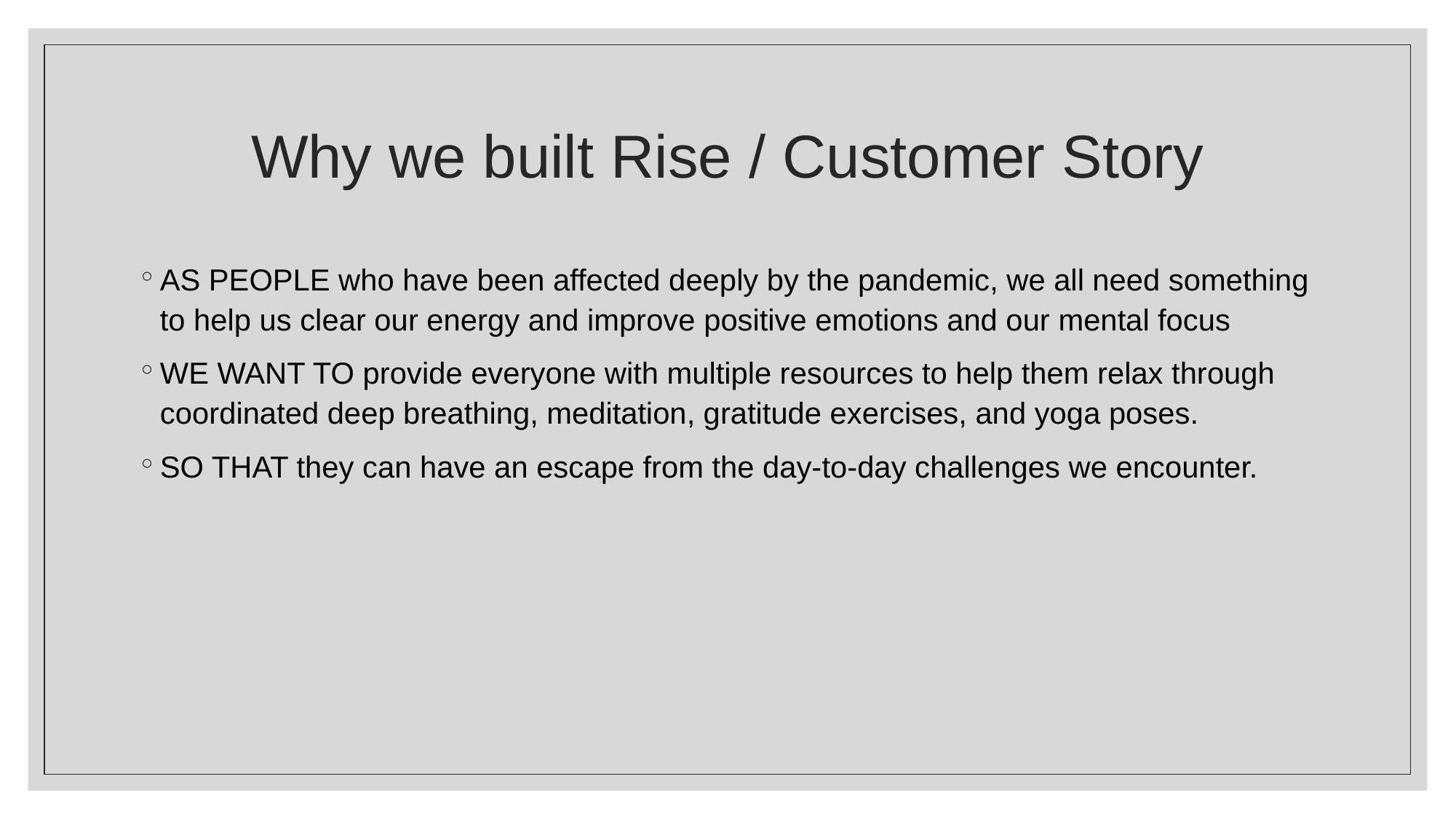

# Why we built Rise / Customer Story
AS PEOPLE who have been affected deeply by the pandemic, we all need something to help us clear our energy and improve positive emotions and our mental focus
WE WANT TO provide everyone with multiple resources to help them relax through coordinated deep breathing, meditation, gratitude exercises, and yoga poses.
SO THAT they can have an escape from the day-to-day challenges we encounter.